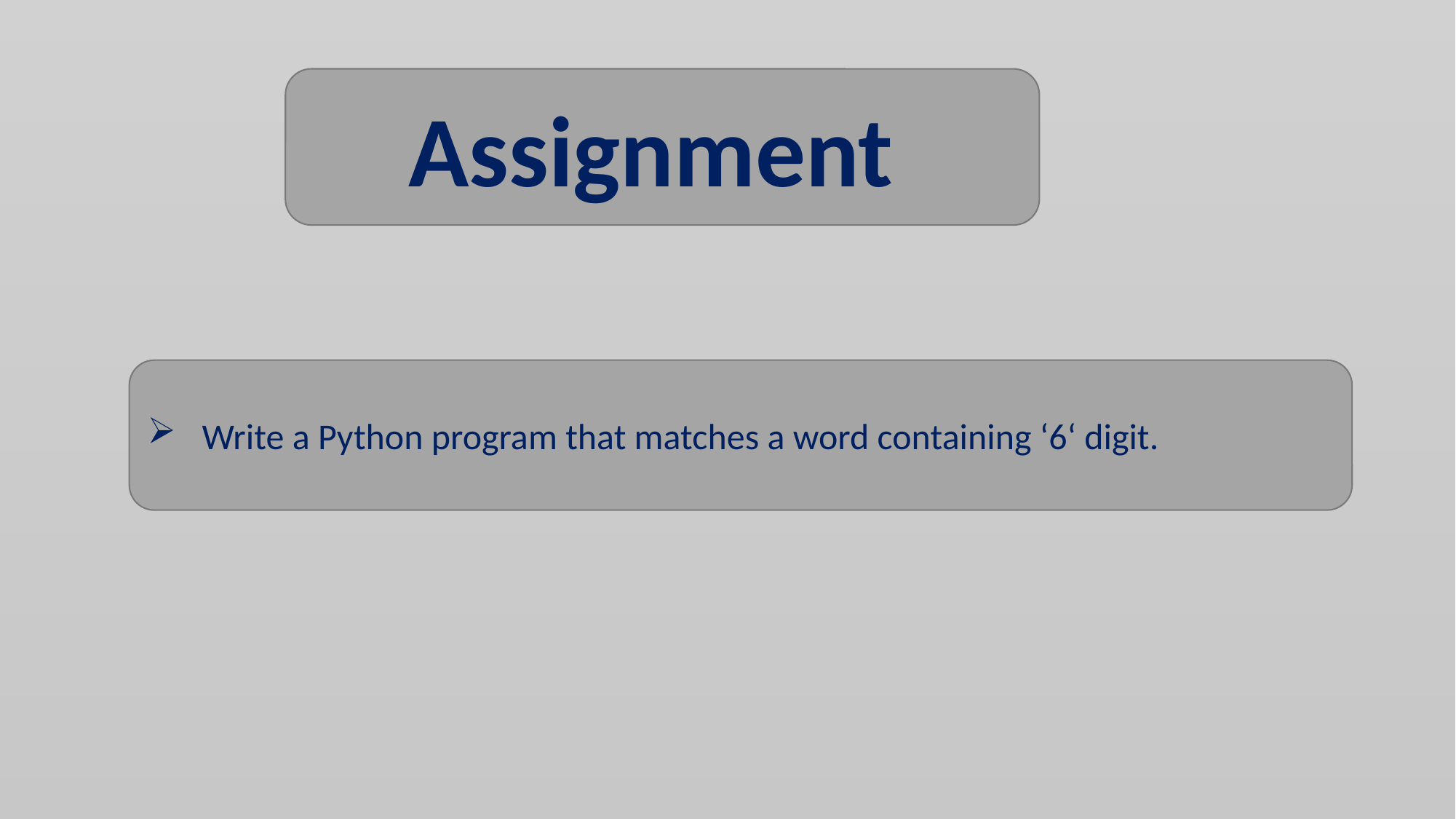

Assignment
Write a Python program that matches a word containing ‘6‘ digit.